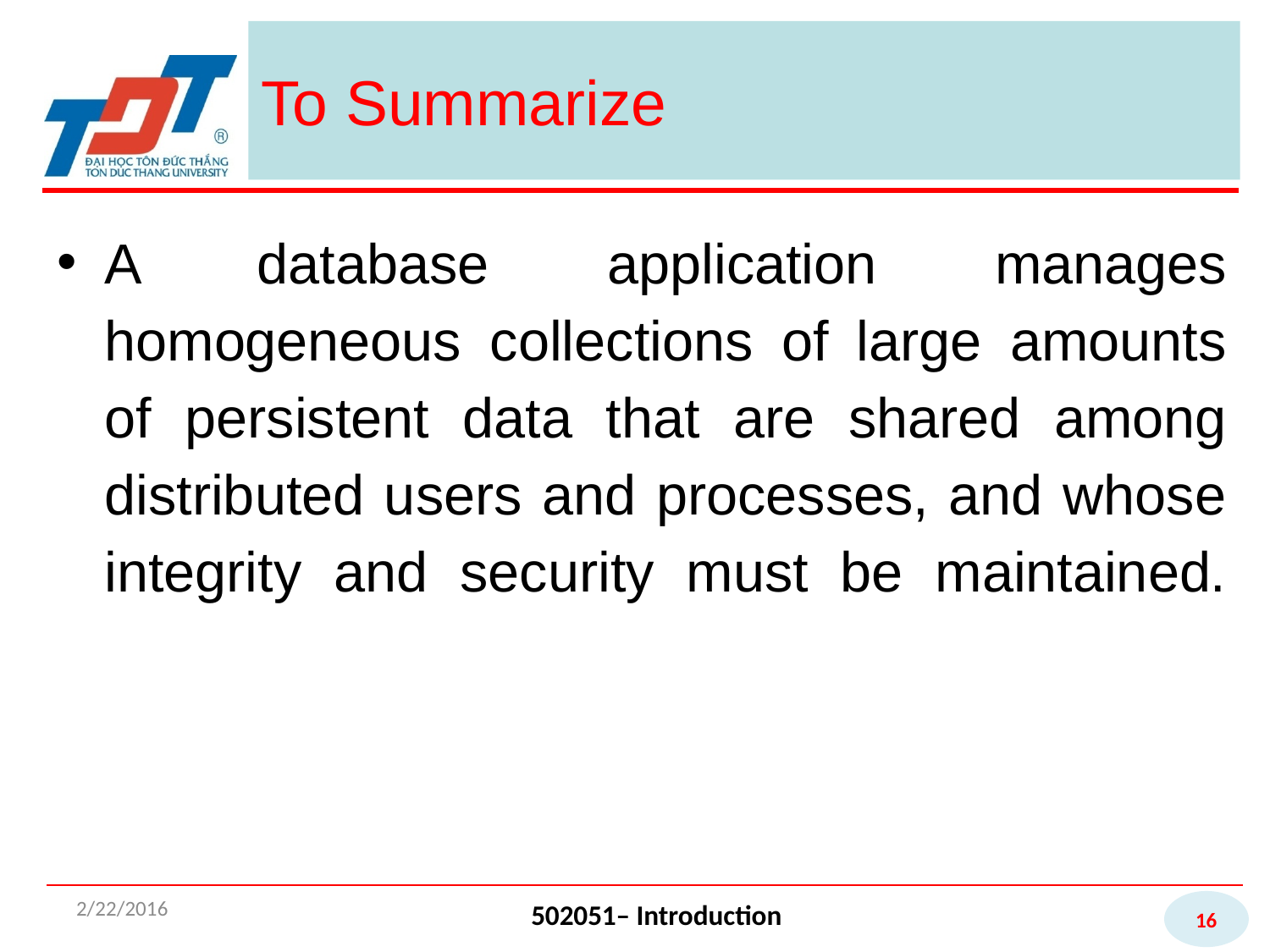

# To Summarize
A database application manages homogeneous collections of large amounts of persistent data that are shared among distributed users and processes, and whose integrity and security must be maintained.
2/22/2016